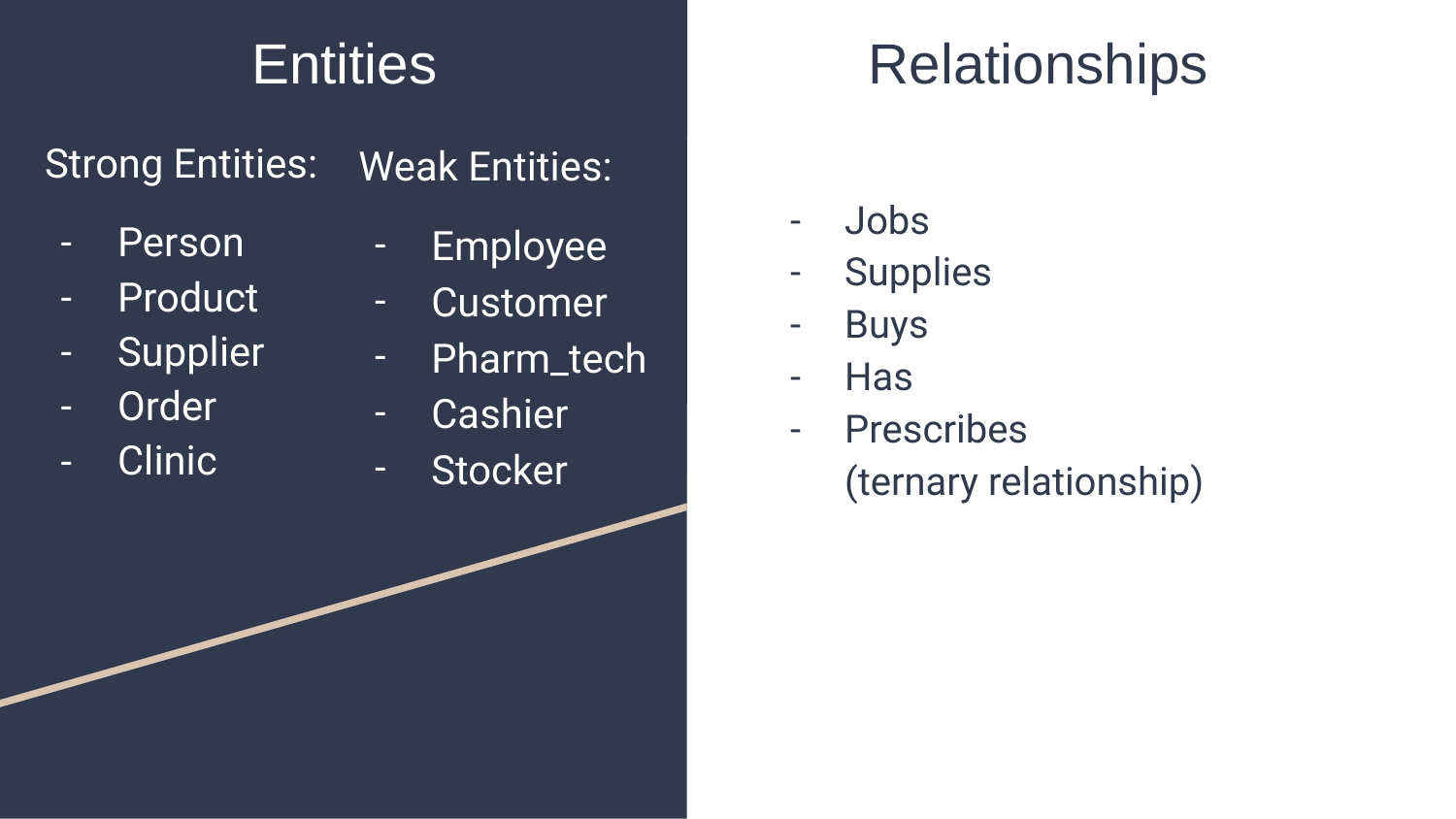

# Entities
Relationships
Strong Entities:
Person
Product
Supplier
Order
Clinic
Weak Entities:
Employee
Customer
Pharm_tech
Cashier
Stocker
Jobs
Supplies
Buys
Has
Prescribes 				(ternary relationship)